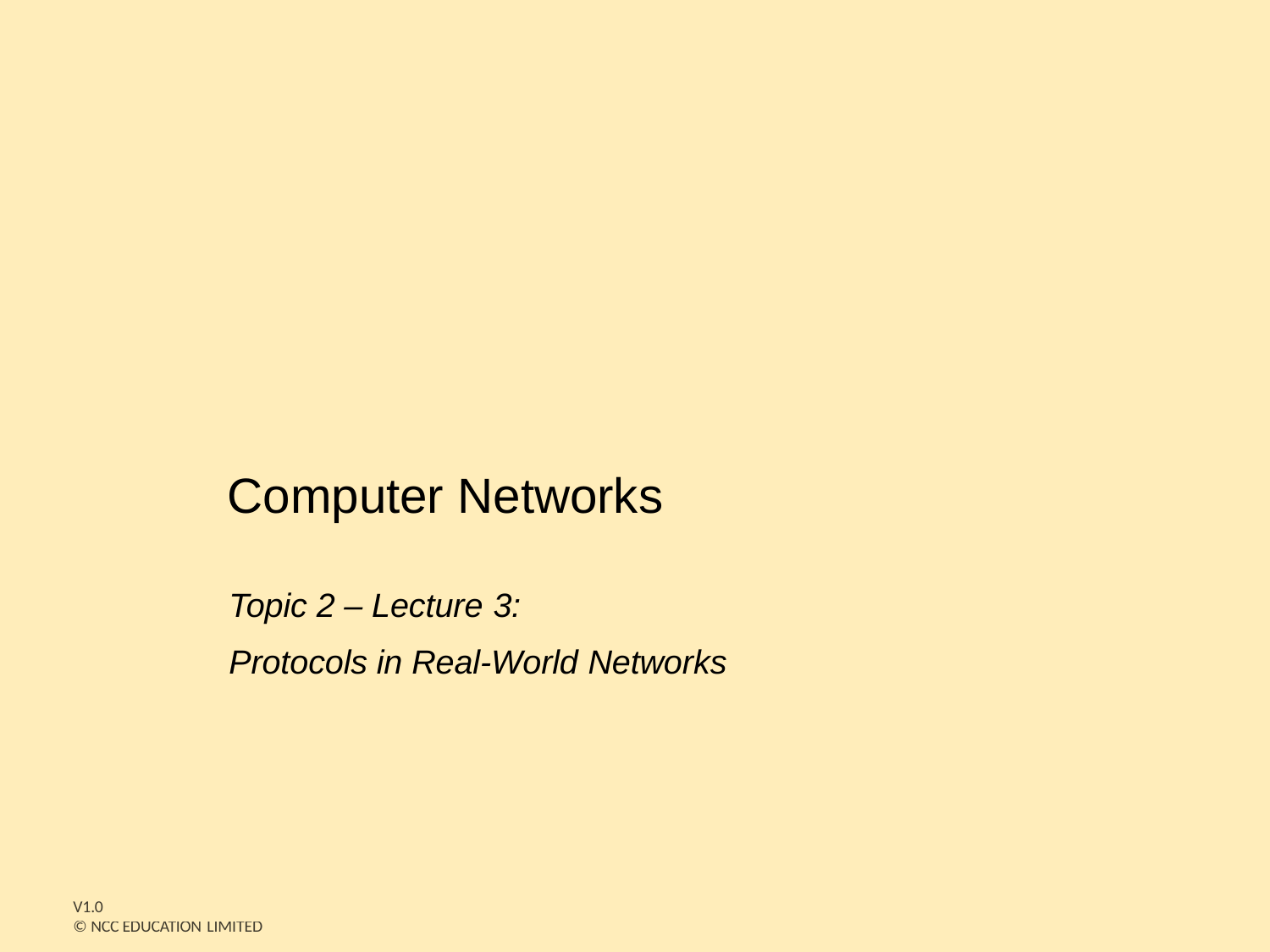

Computer Networks

Topic 2 – Lecture 3:
Protocols in Real-World Networks
V1.0
© NCC Education Limited